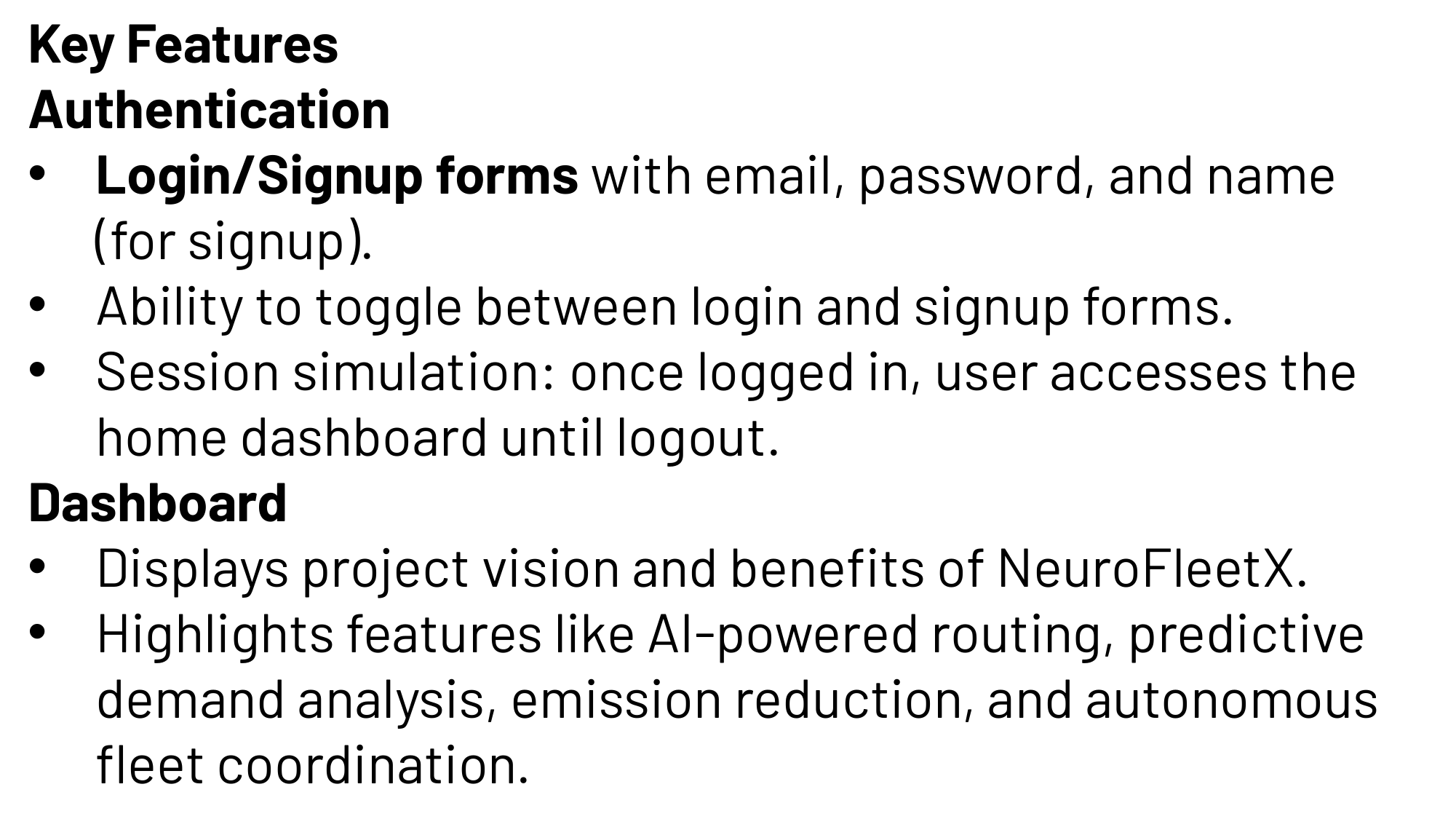

Key Features
Authentication
Login/Signup forms with email, password, and name (for signup).
Ability to toggle between login and signup forms.
Session simulation: once logged in, user accesses the home dashboard until logout.
Dashboard
Displays project vision and benefits of NeuroFleetX.
Highlights features like AI-powered routing, predictive demand analysis, emission reduction, and autonomous fleet coordination.